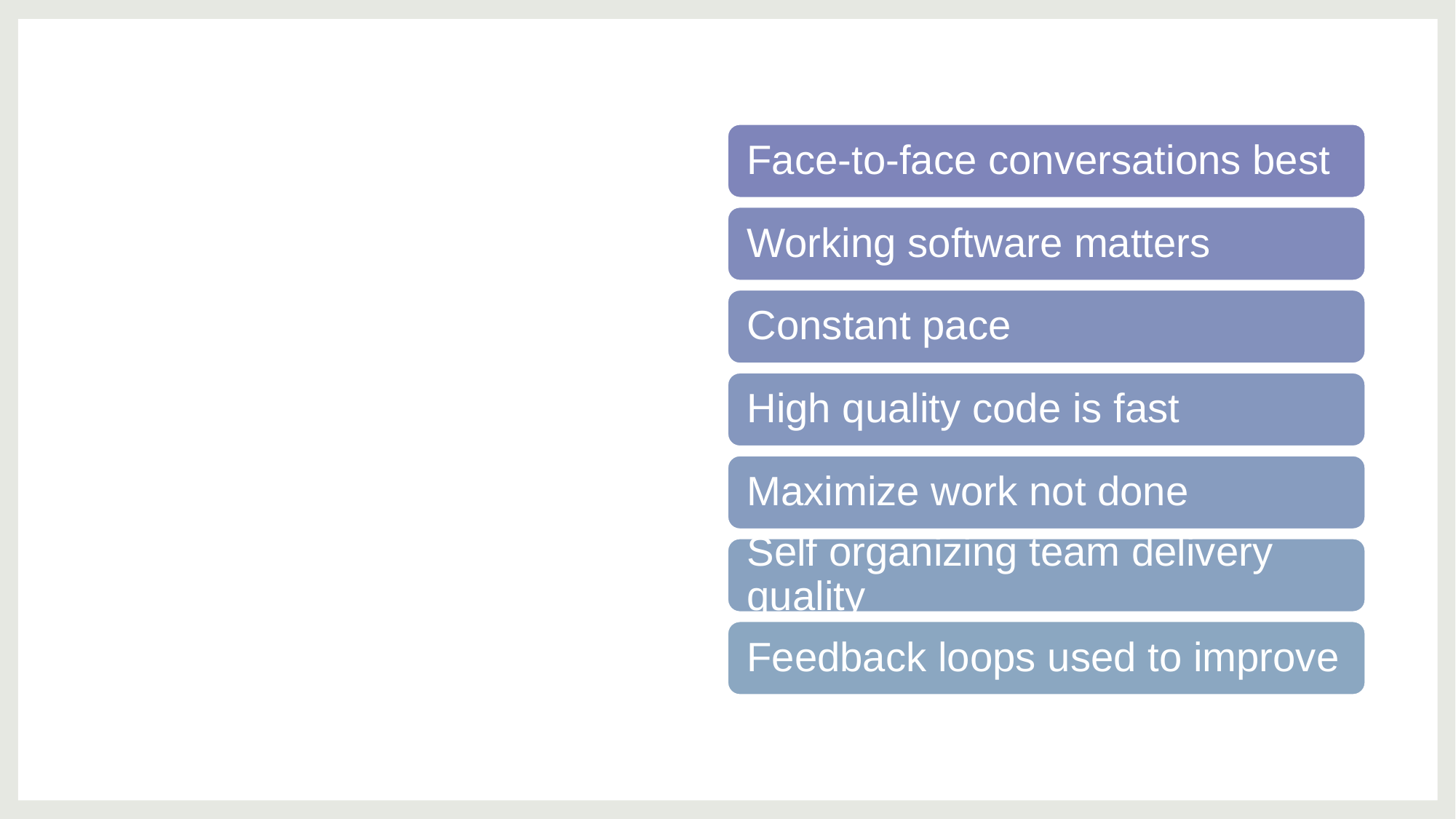

Face-to-face conversations best
Working software matters
Constant pace
High quality code is fast
Maximize work not done
Self organizing team delivery quality
Feedback loops used to improve
#